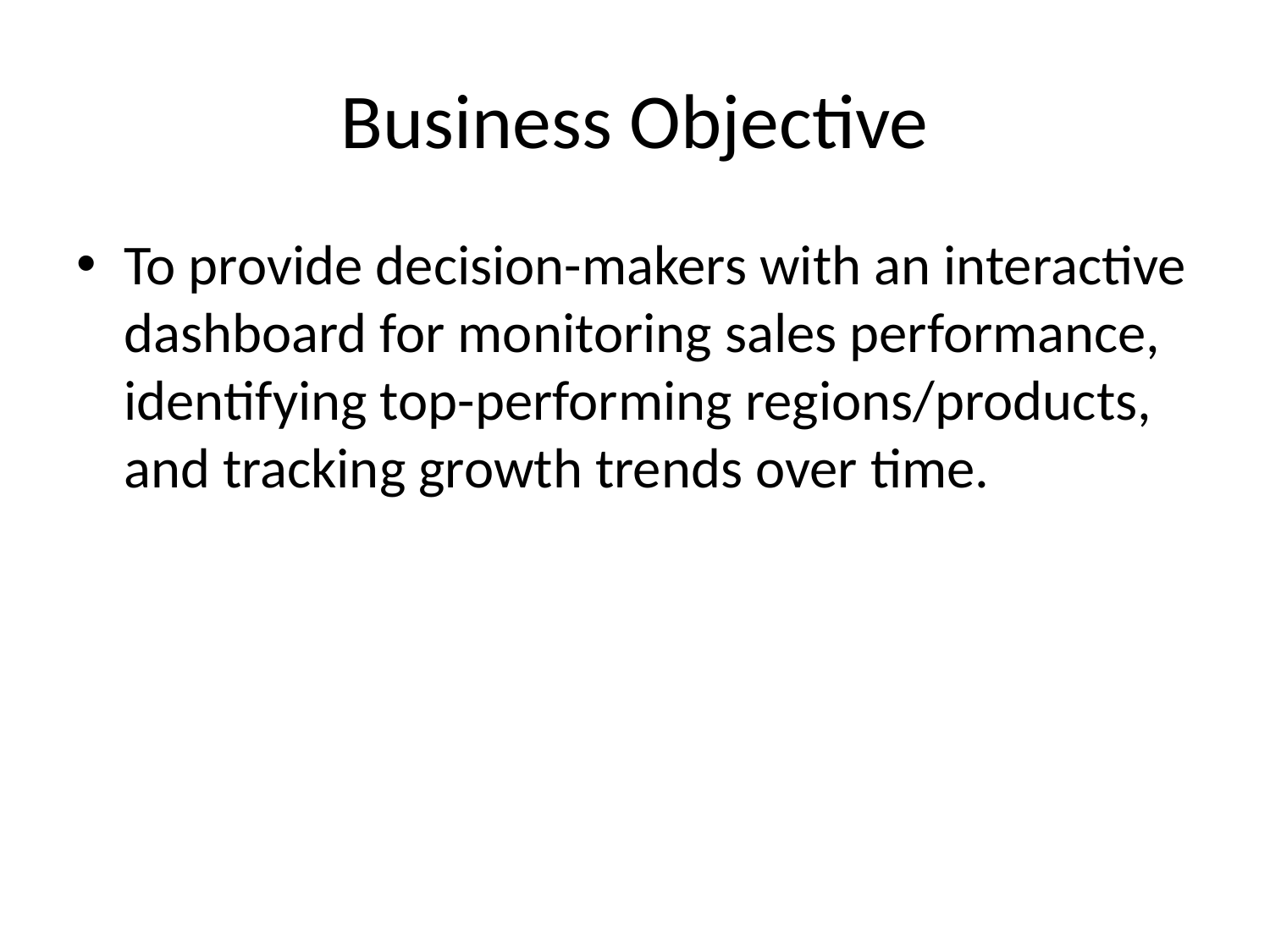

# Business Objective
To provide decision-makers with an interactive dashboard for monitoring sales performance, identifying top-performing regions/products, and tracking growth trends over time.